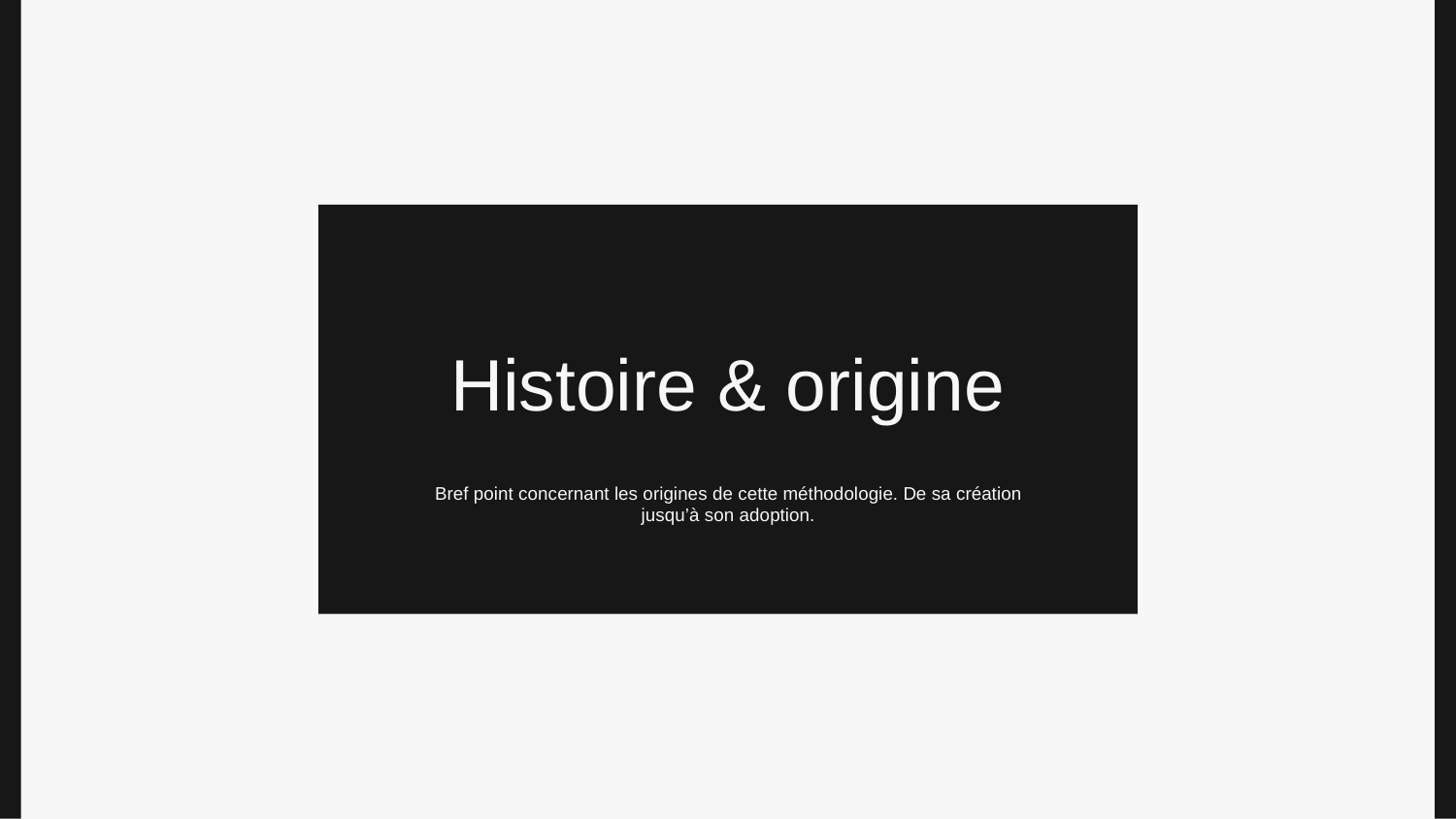

Histoire & origine
Bref point concernant les origines de cette méthodologie. De sa création jusqu’à son adoption.